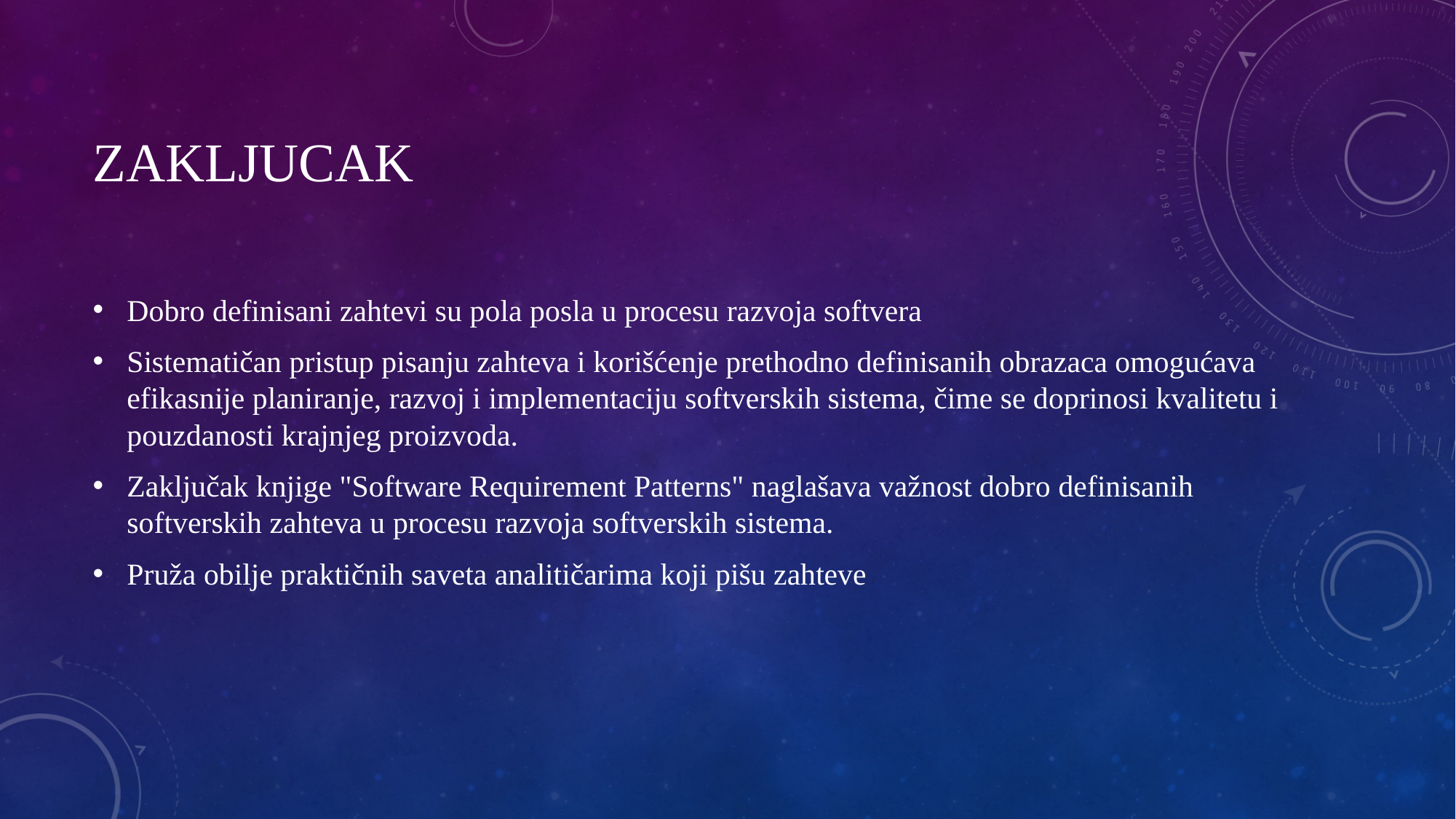

# Zakljucak
Dobro definisani zahtevi su pola posla u procesu razvoja softvera
Sistematičan pristup pisanju zahteva i korišćenje prethodno definisanih obrazaca omogućava efikasnije planiranje, razvoj i implementaciju softverskih sistema, čime se doprinosi kvalitetu i pouzdanosti krajnjeg proizvoda.
Zaključak knjige "Software Requirement Patterns" naglašava važnost dobro definisanih softverskih zahteva u procesu razvoja softverskih sistema.
Pruža obilje praktičnih saveta analitičarima koji pišu zahteve